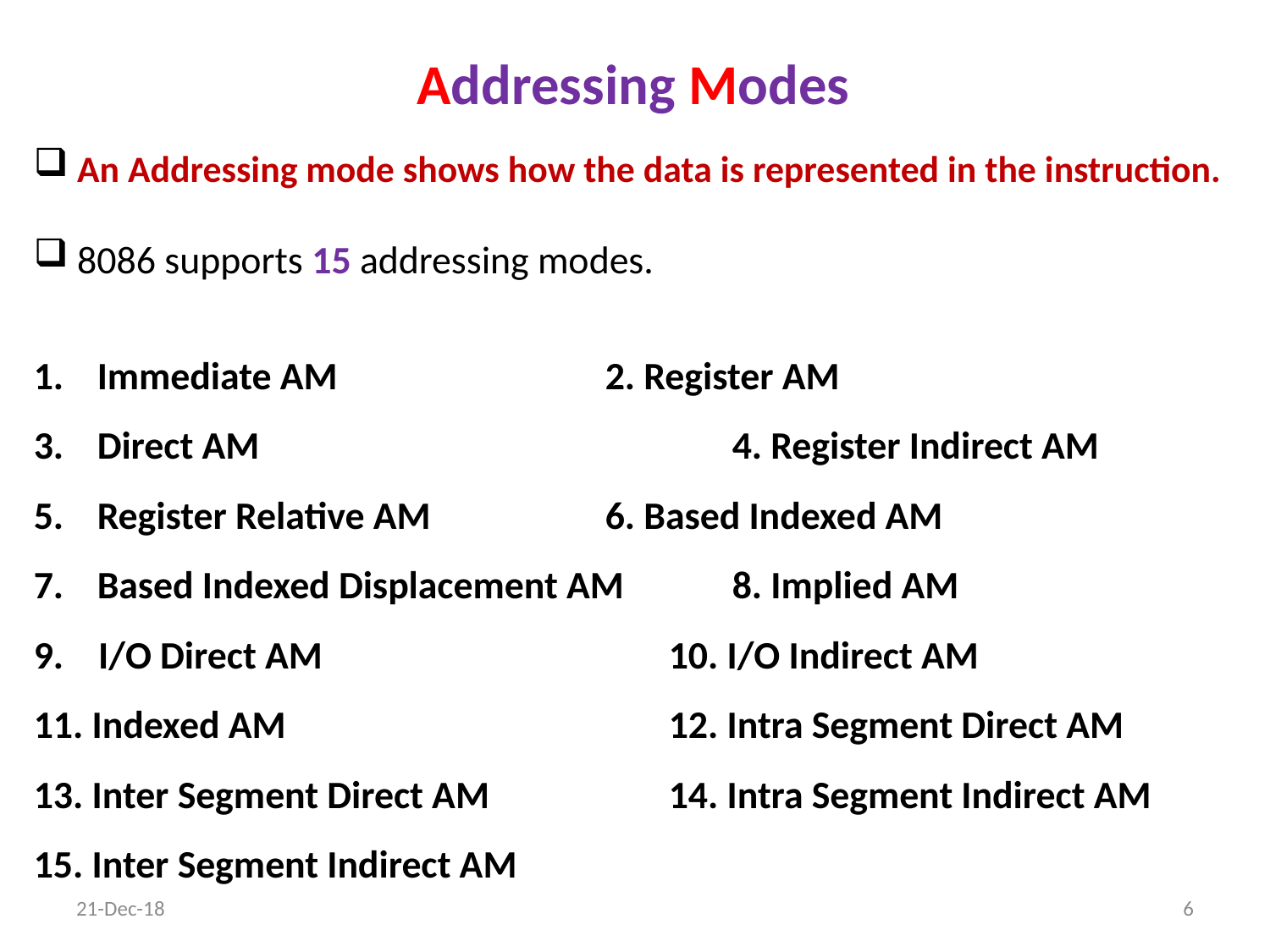

Addressing Modes
 An Addressing mode shows how the data is represented in the instruction.

 8086 supports 15 addressing modes.

Immediate AM			2. Register AM
3. 	Direct AM				4. Register Indirect AM
5.	Register Relative AM 		6. Based Indexed AM
Based Indexed Displacement AM	8. Implied AM
9.    I/O Direct AM			10. I/O Indirect AM
11. Indexed AM				12. Intra Segment Direct AM
13. Inter Segment Direct AM		14. Intra Segment Indirect AM
15. Inter Segment Indirect AM
21-Dec-18
6